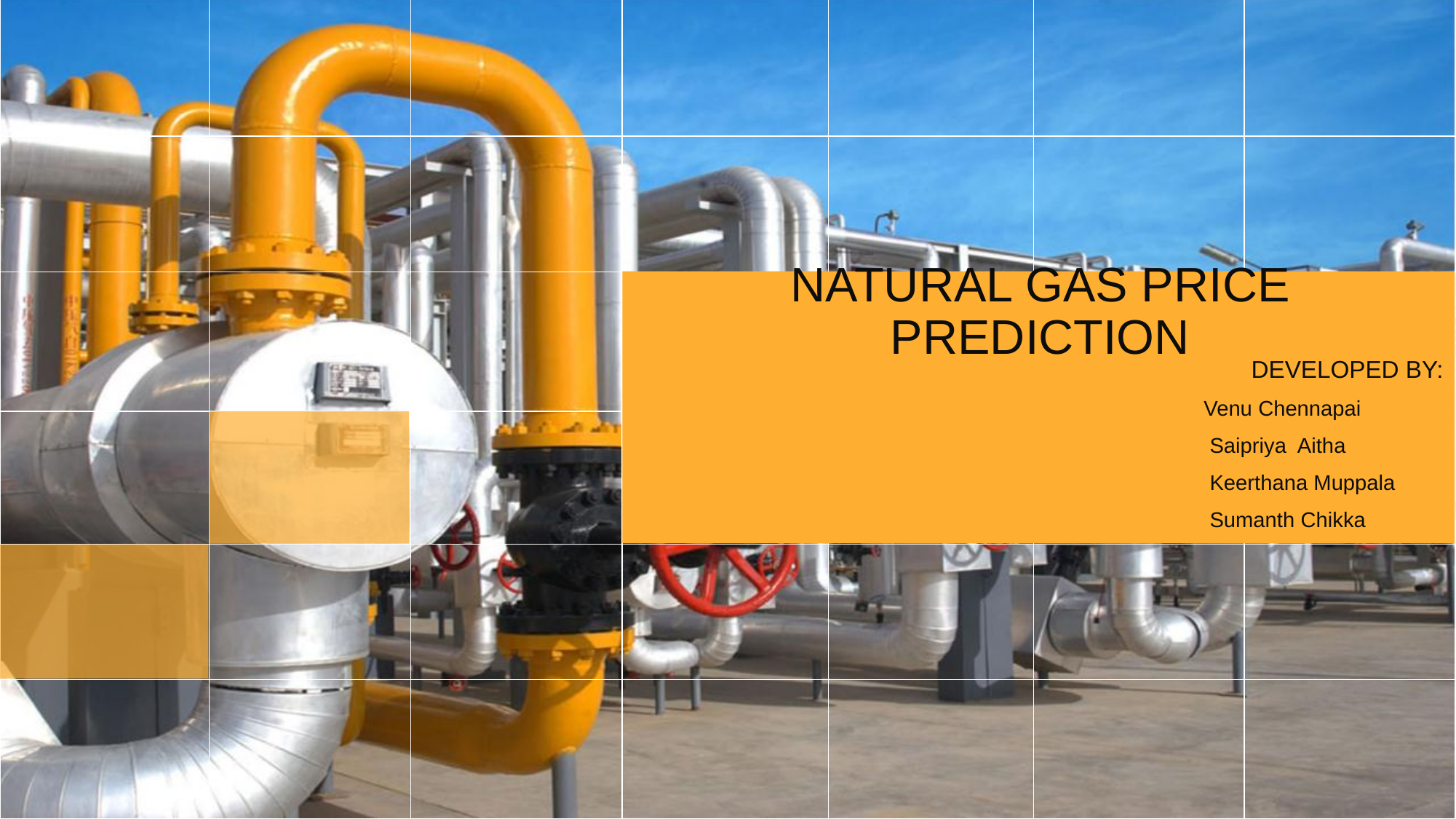

NATURAL GAS PRICE PREDICTION
                                                                                          DEVELOPED BY:
                                                                                             Venu Chennapai
                                                                                              Saipriya  Aitha
                                                                                              Keerthana Muppala
                                                                                              Sumanth Chikka